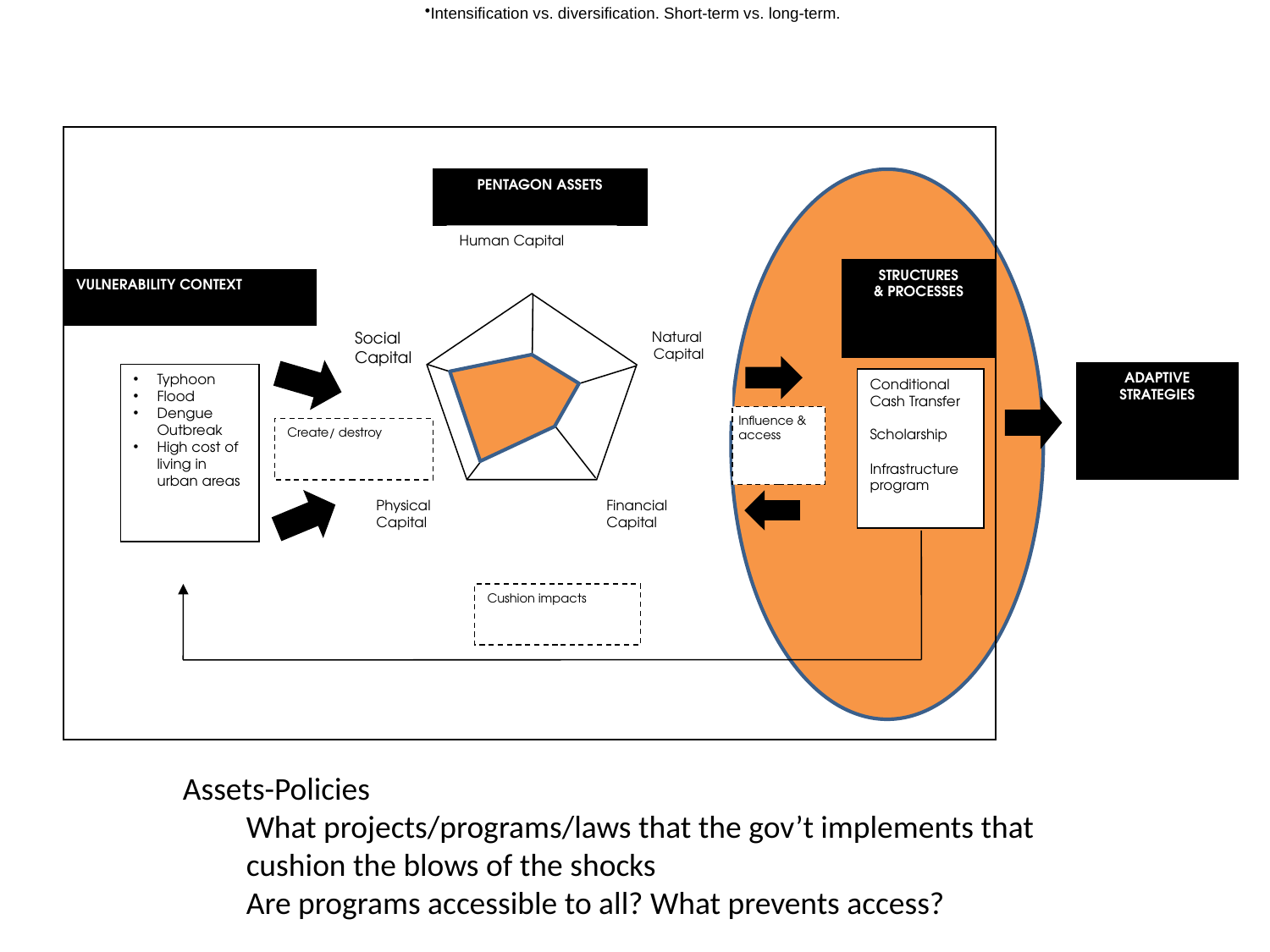

Intensification vs. diversification. Short-term vs. long-term.

PENTAGON ASSETS
Human Capital
Social
Capital
Natural
 Capital
Physical
Capital
Financial
Capital

Sector
STRUCTURES
& PROCESSES
Conditional Cash Transfer

Scholarship

Infrastructure program
VULNERABILITY CONTEXT
Typhoon
Flood
Dengue Outbreak
High cost of living in urban areas

Influence & access

ADAPTIVE STRATEGIES

Create/ destroy
Cushion impacts

Assets-Policies
What projects/programs/laws that the gov’t implements that cushion the blows of the shocks
Are programs accessible to all? What prevents access?